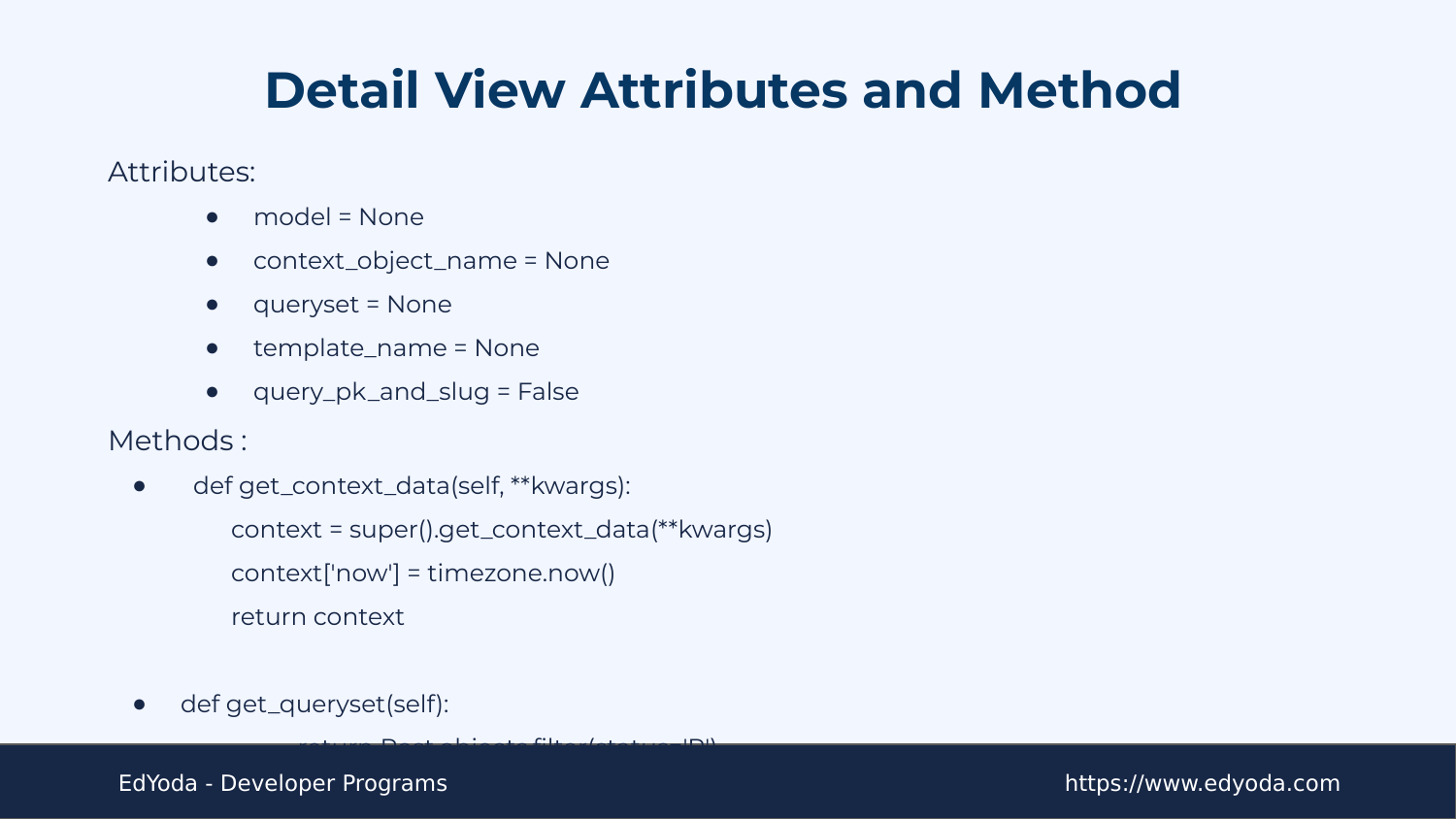

# Detail View Attributes and Method

Attributes:
model = None
context_object_name = None
queryset = None
template_name = None
query_pk_and_slug = False
Methods :
  def get_context_data(self, **kwargs):
        context = super().get_context_data(**kwargs)
        context['now'] = timezone.now()
        return context

def get_queryset(self):
        	       return Post.objects.filter(status='P')

EdYoda - Developer Programs
https://www.edyoda.com